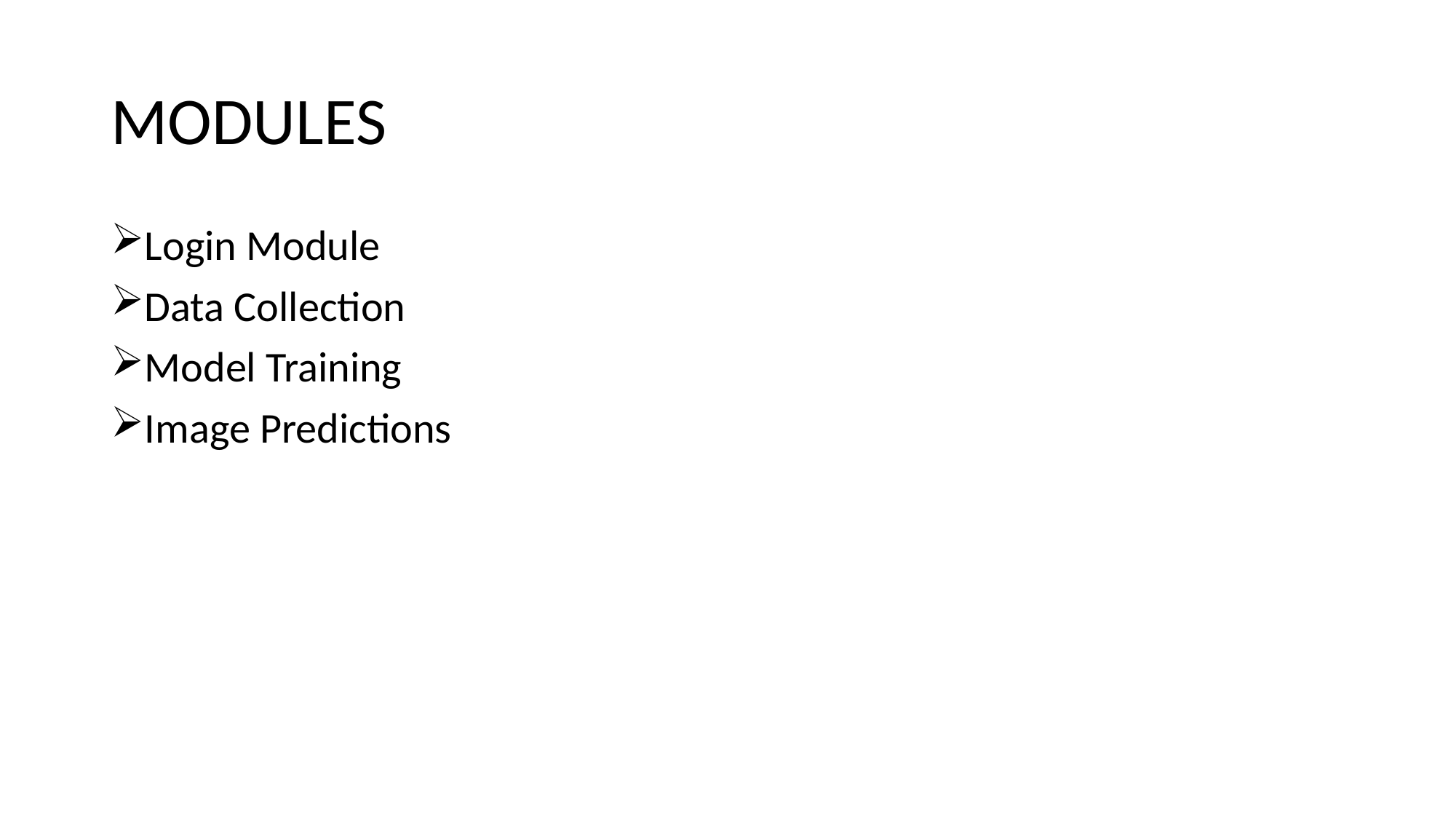

# MODULES
Login Module
Data Collection
Model Training
Image Predictions